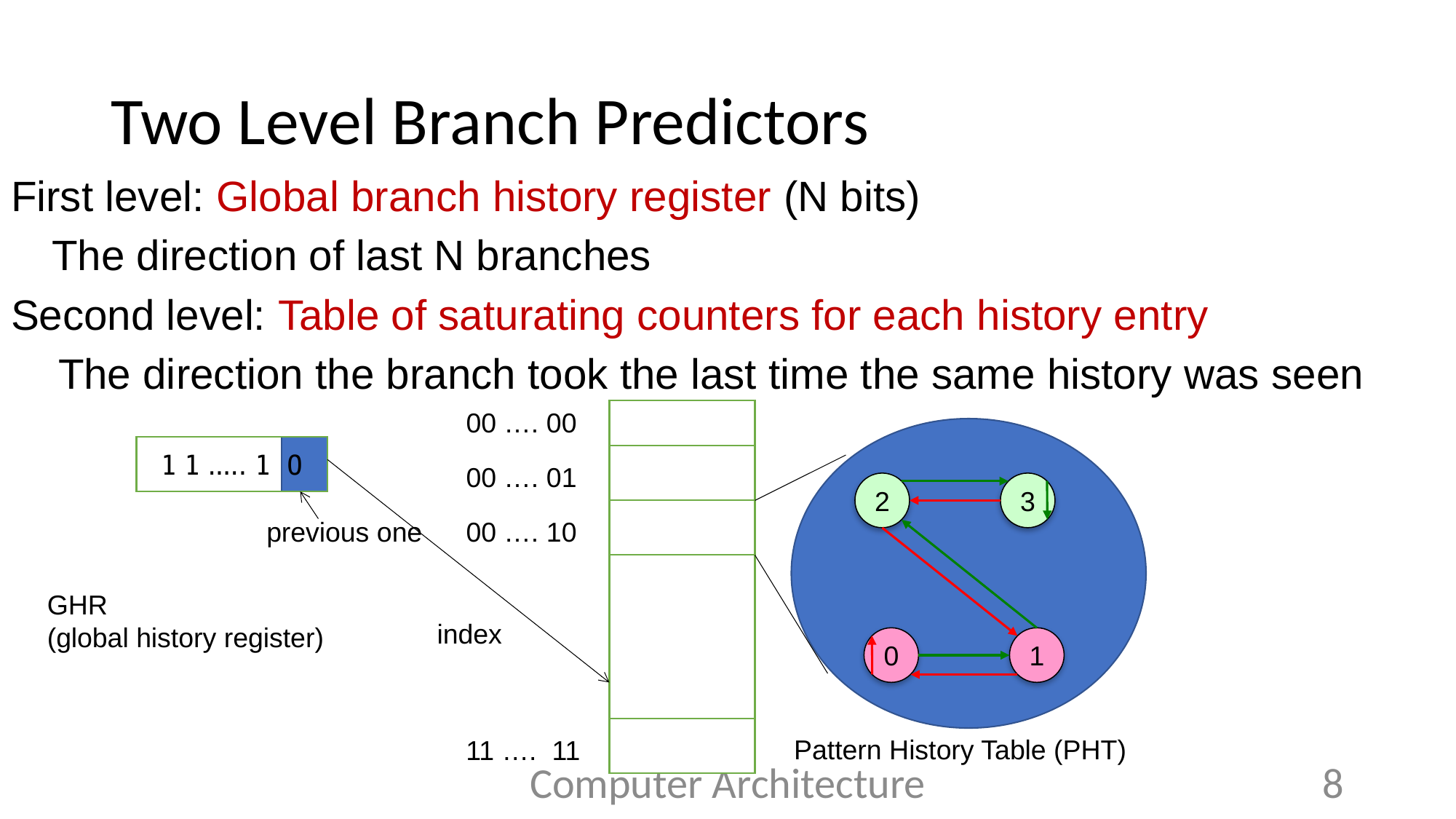

# Two Level Branch Predictors

First level: Global branch history register (N bits)
The direction of last N branches
Second level: Table of saturating counters for each history entry
    The direction the branch took the last time the same history was seen
00 …. 00

1 1 ….. 1  0

00 …. 01
2
3

previous one
00 …. 10
GHR
(global history register)
index
0
1

Pattern History Table (PHT)
11 ….  11
Computer Architecture
8